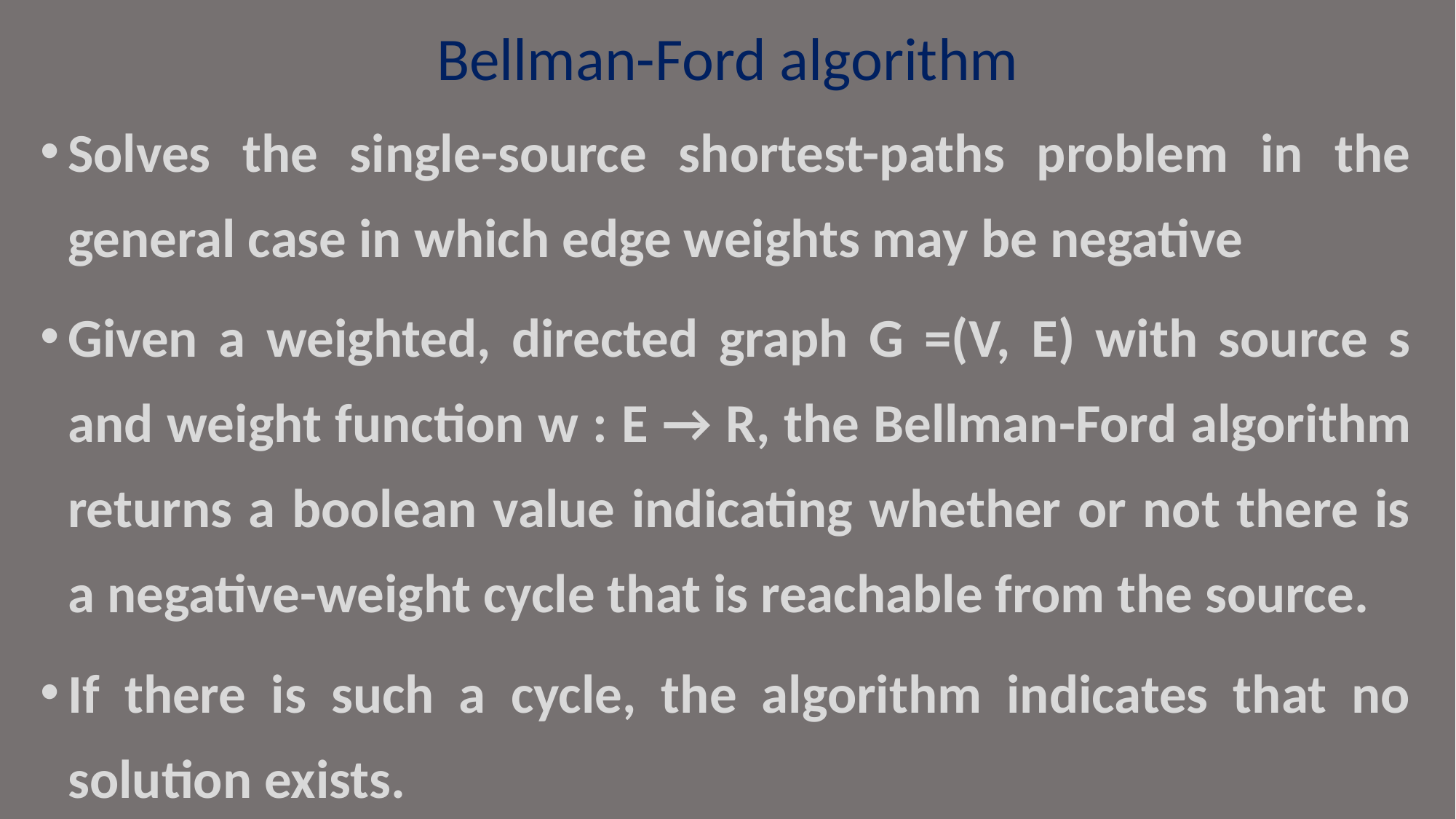

# Bellman-Ford algorithm
Solves the single-source shortest-paths problem in the general case in which edge weights may be negative
Given a weighted, directed graph G =(V, E) with source s and weight function w : E → R, the Bellman-Ford algorithm returns a boolean value indicating whether or not there is a negative-weight cycle that is reachable from the source.
If there is such a cycle, the algorithm indicates that no solution exists.